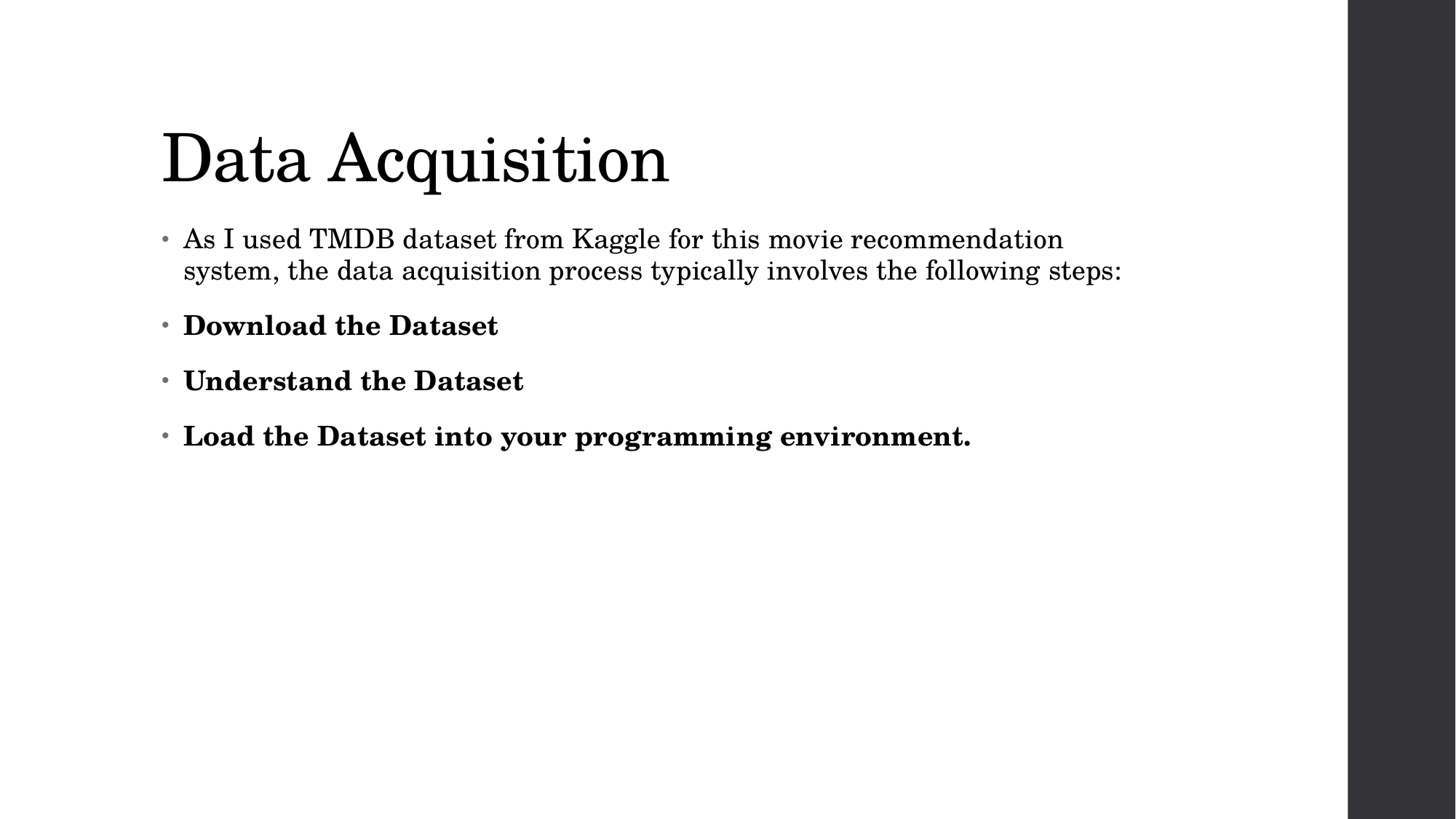

# Data Acquisition
As I used TMDB dataset from Kaggle for this movie recommendation system, the data acquisition process typically involves the following steps:
Download the Dataset
Understand the Dataset
Load the Dataset into your programming environment.